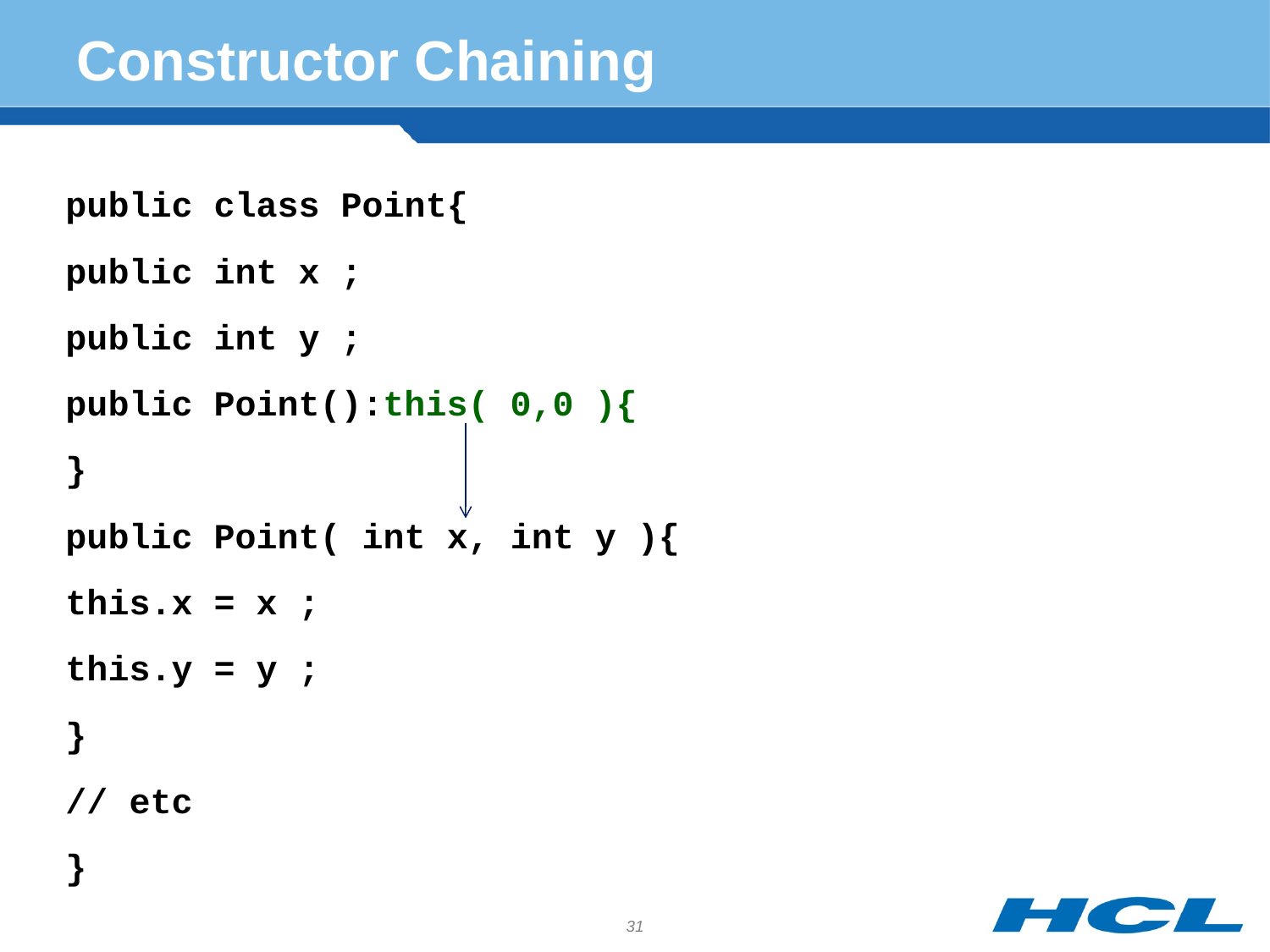

# Constructor Chaining
public class Point{
public int x ;
public int y ;
public Point():this( 0,0 ){
}
public Point( int x, int y ){
this.x = x ;
this.y = y ;
}
// etc
}

31